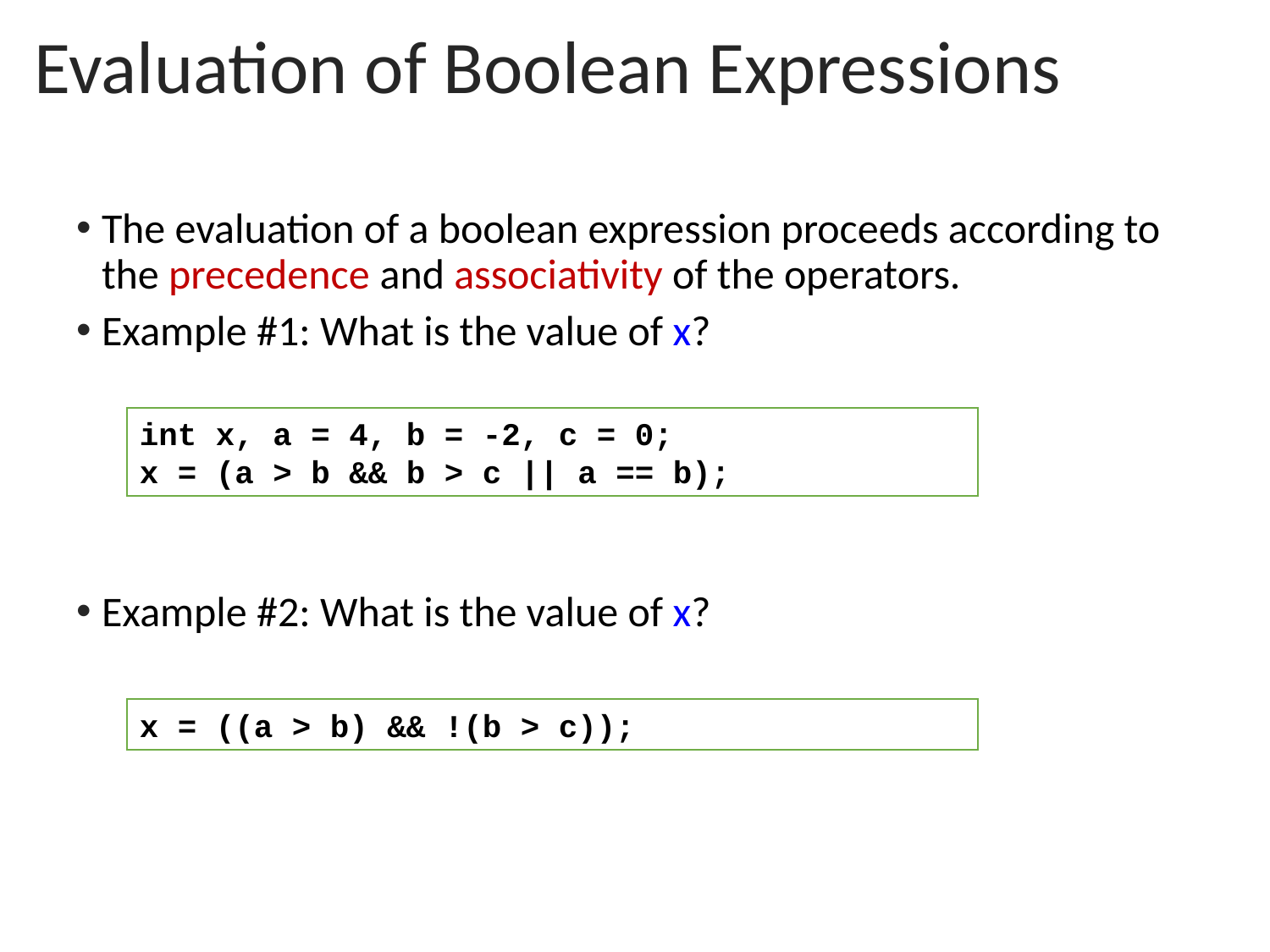

# Evaluation of Boolean Expressions

The evaluation of a boolean expression proceeds according to the precedence and associativity of the operators.
Example #1: What is the value of x?

Example #2: What is the value of x?

int x, a = 4, b = -2, c = 0;
x = (a > b && b > c || a == b);

x = ((a > b) && !(b > c));